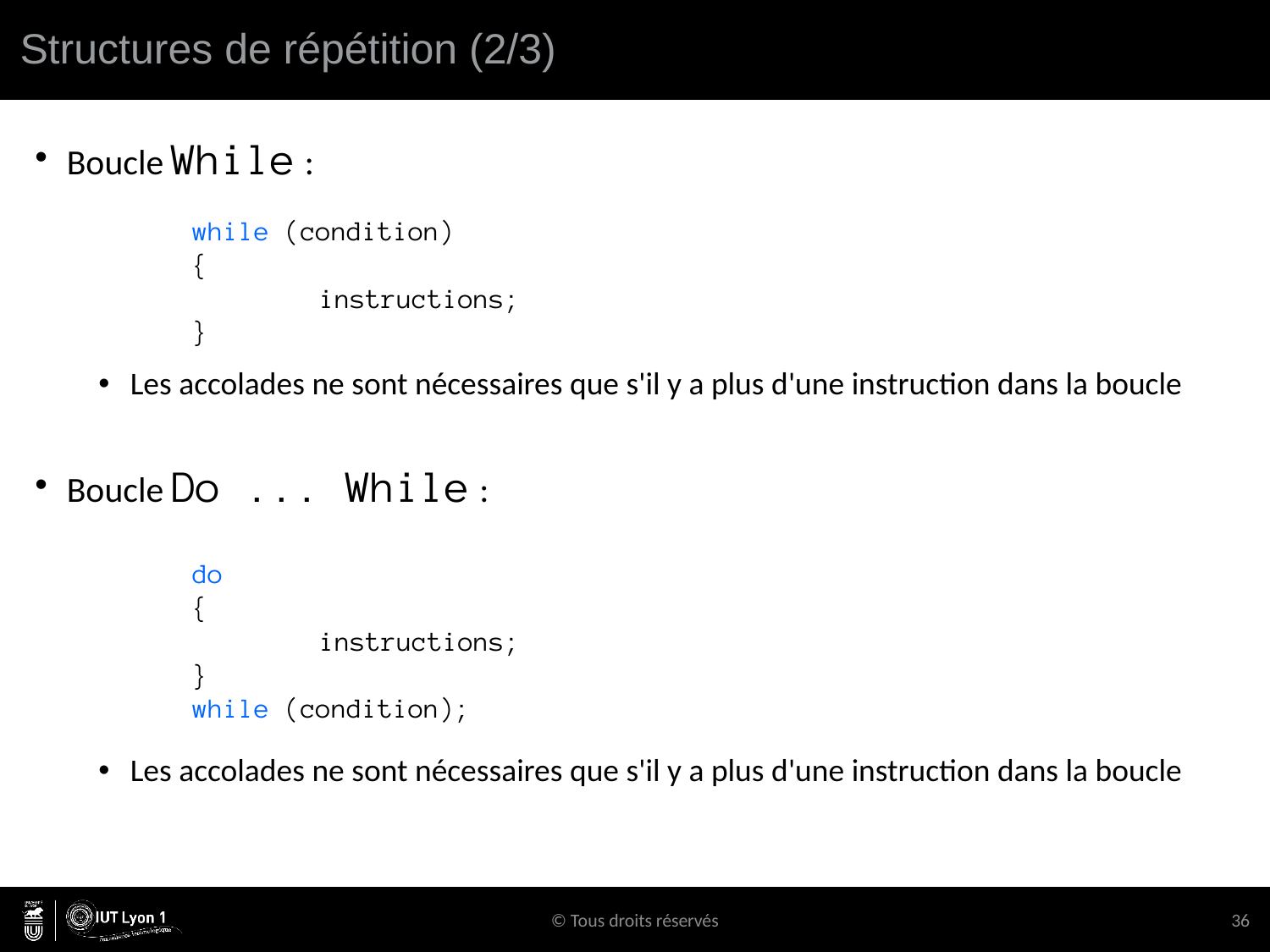

# Structures de répétition (2/3)
Boucle While :

Les accolades ne sont nécessaires que s'il y a plus d'une instruction dans la boucle

Boucle Do ... While :

Les accolades ne sont nécessaires que s'il y a plus d'une instruction dans la boucle
while (condition)
{
	instructions;
}
do
{
	instructions;
}
while (condition);
© Tous droits réservés
36